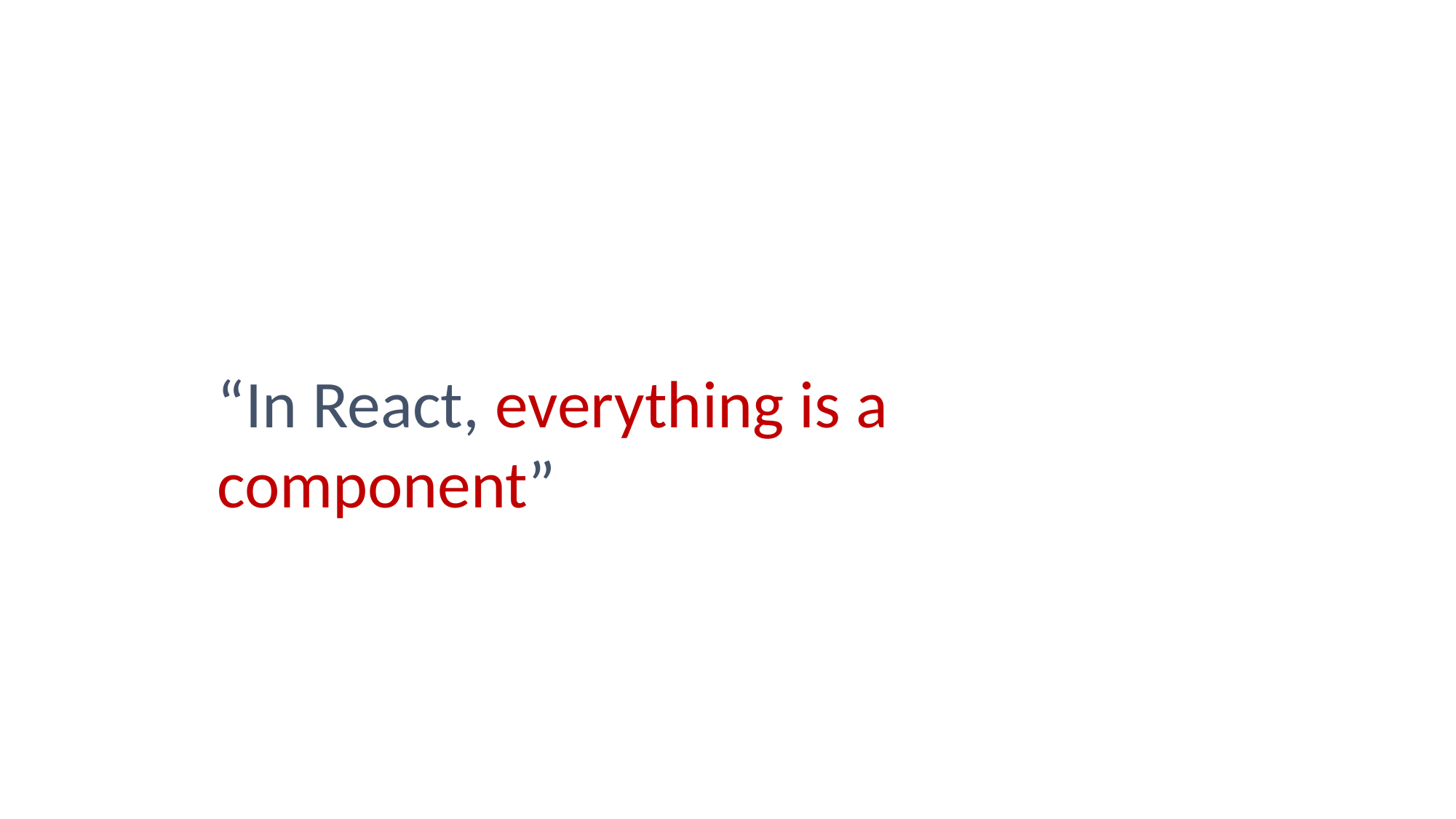

# “In React, everything is a component”